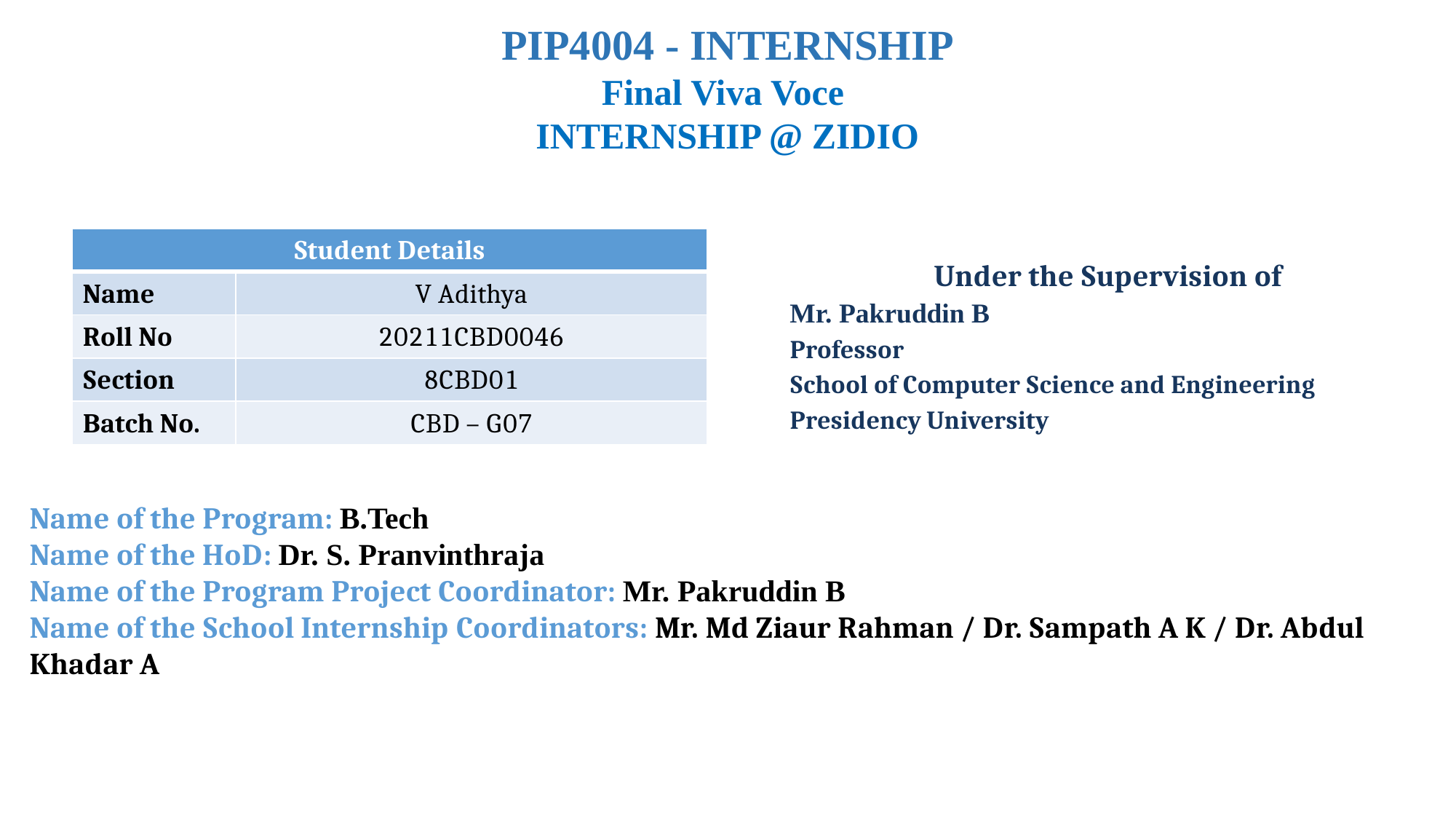

PIP4004 - INTERNSHIP
Final Viva Voce
INTERNSHIP @ ZIDIO
| Student Details |  |
| --- | --- |
| Name | V Adithya |
| Roll No | 20211CBD0046 |
| Section | 8CBD01 |
| Batch No. | CBD – G07 |
Under the Supervision of
Mr. Pakruddin B
Professor
School of Computer Science and Engineering
Presidency University

Name of the Program: B.Tech
Name of the HoD: Dr. S. Pranvinthraja
Name of the Program Project Coordinator: Mr. Pakruddin B
Name of the School Internship Coordinators: Mr. Md Ziaur Rahman / Dr. Sampath A K / Dr. Abdul Khadar A